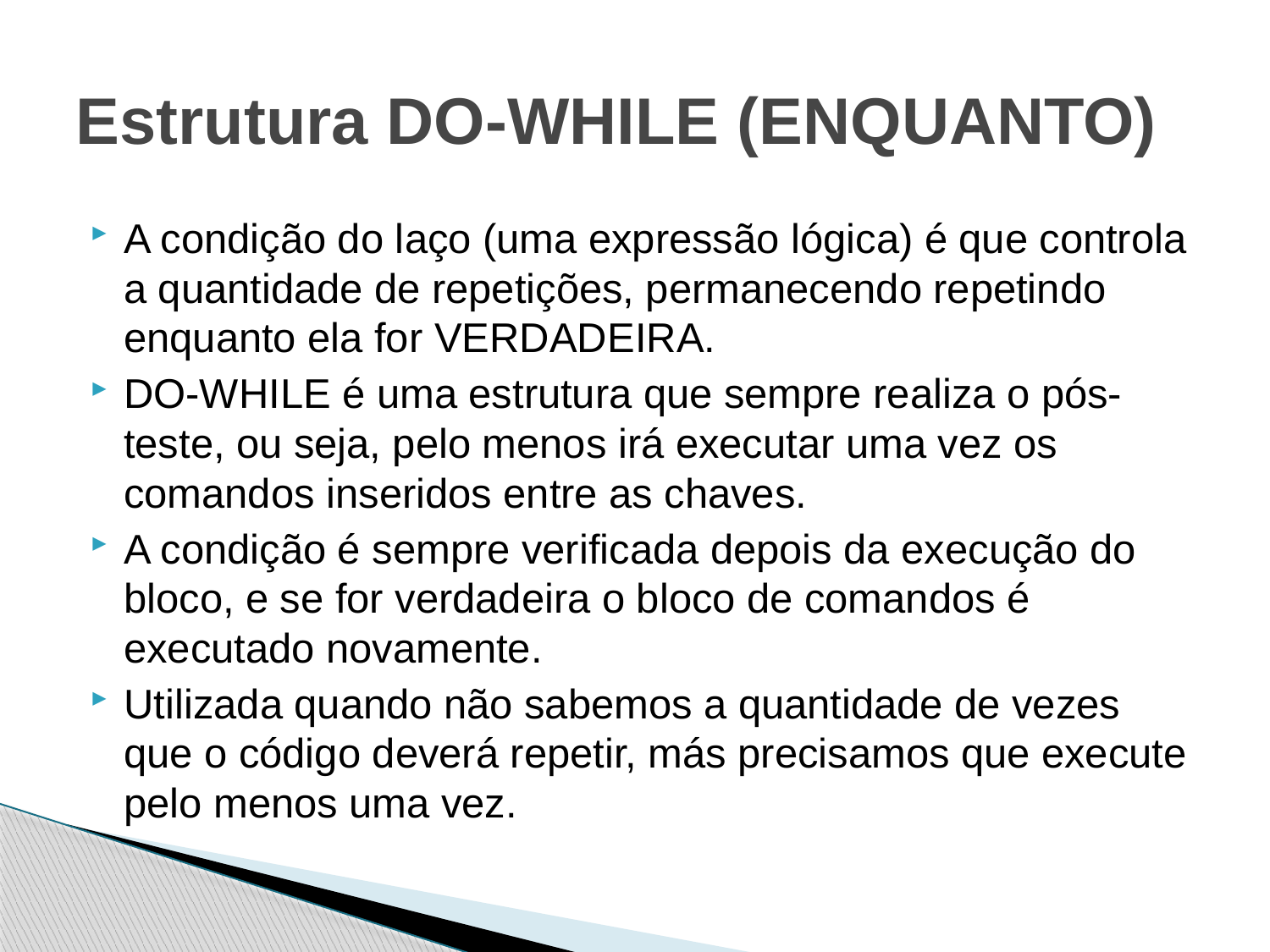

# Estrutura DO-WHILE (ENQUANTO)
A condição do laço (uma expressão lógica) é que controla a quantidade de repetições, permanecendo repetindo enquanto ela for VERDADEIRA.
DO-WHILE é uma estrutura que sempre realiza o pós-teste, ou seja, pelo menos irá executar uma vez os comandos inseridos entre as chaves.
A condição é sempre verificada depois da execução do bloco, e se for verdadeira o bloco de comandos é executado novamente.
Utilizada quando não sabemos a quantidade de vezes que o código deverá repetir, más precisamos que execute pelo menos uma vez.